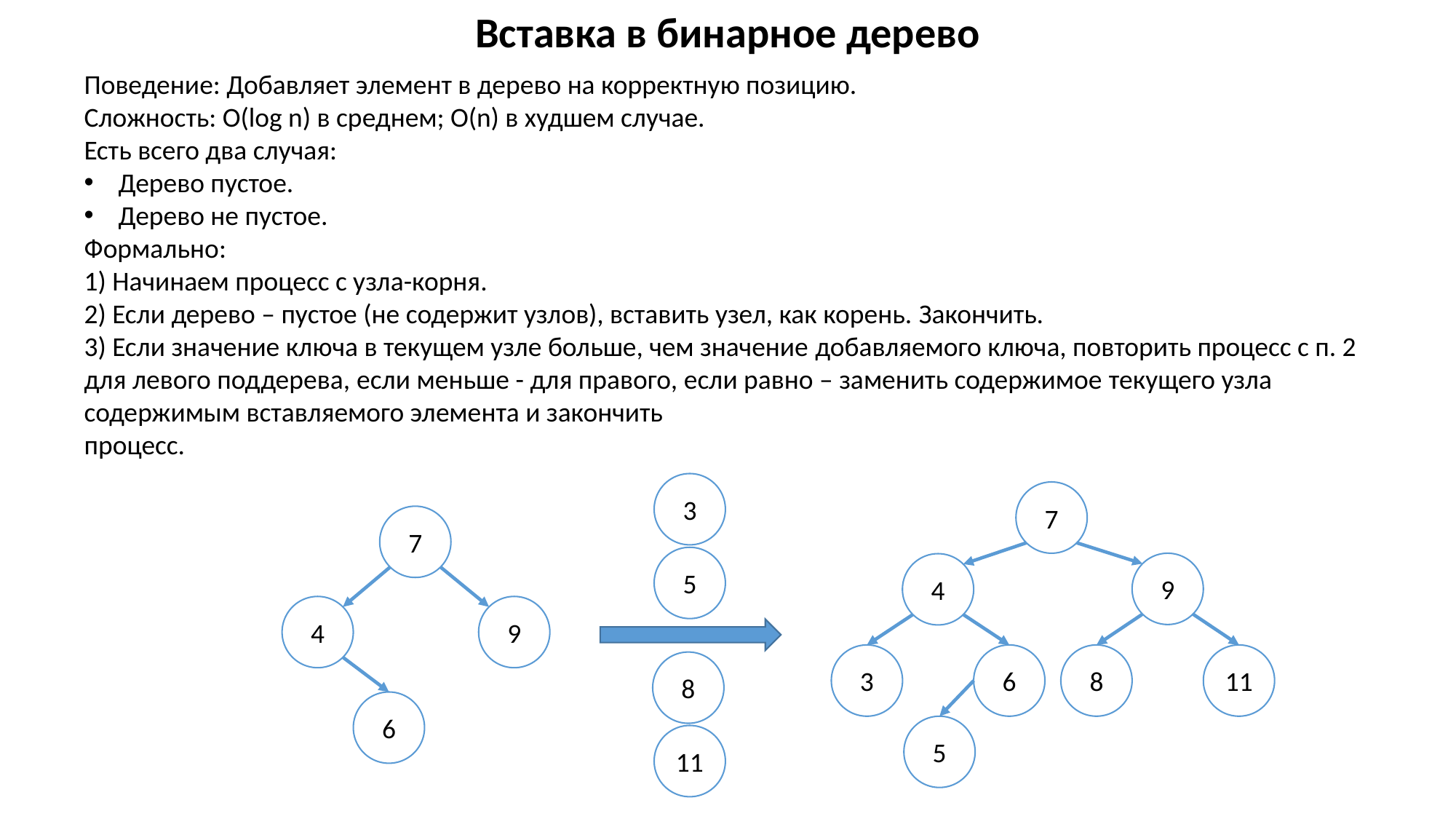

Вставка в бинарное дерево
Поведение: Добавляет элемент в дерево на корректную позицию.
Сложность: O(log n) в среднем; O(n) в худшем случае.
Есть всего два случая:
Дерево пустое.
Дерево не пустое.
Формально:
1) Начинаем процесс с узла-корня.
2) Если дерево – пустое (не содержит узлов), вставить узел, как корень. Закончить.
3) Если значение ключа в текущем узле больше, чем значение добавляемого ключа, повторить процесс с п. 2 для левого поддерева, если меньше - для правого, если равно – заменить содержимое текущего узла содержимым вставляемого элемента и закончить
процесс.
3
5

8
11
7
9
4
3
6
8
11
5
7
4
9
6